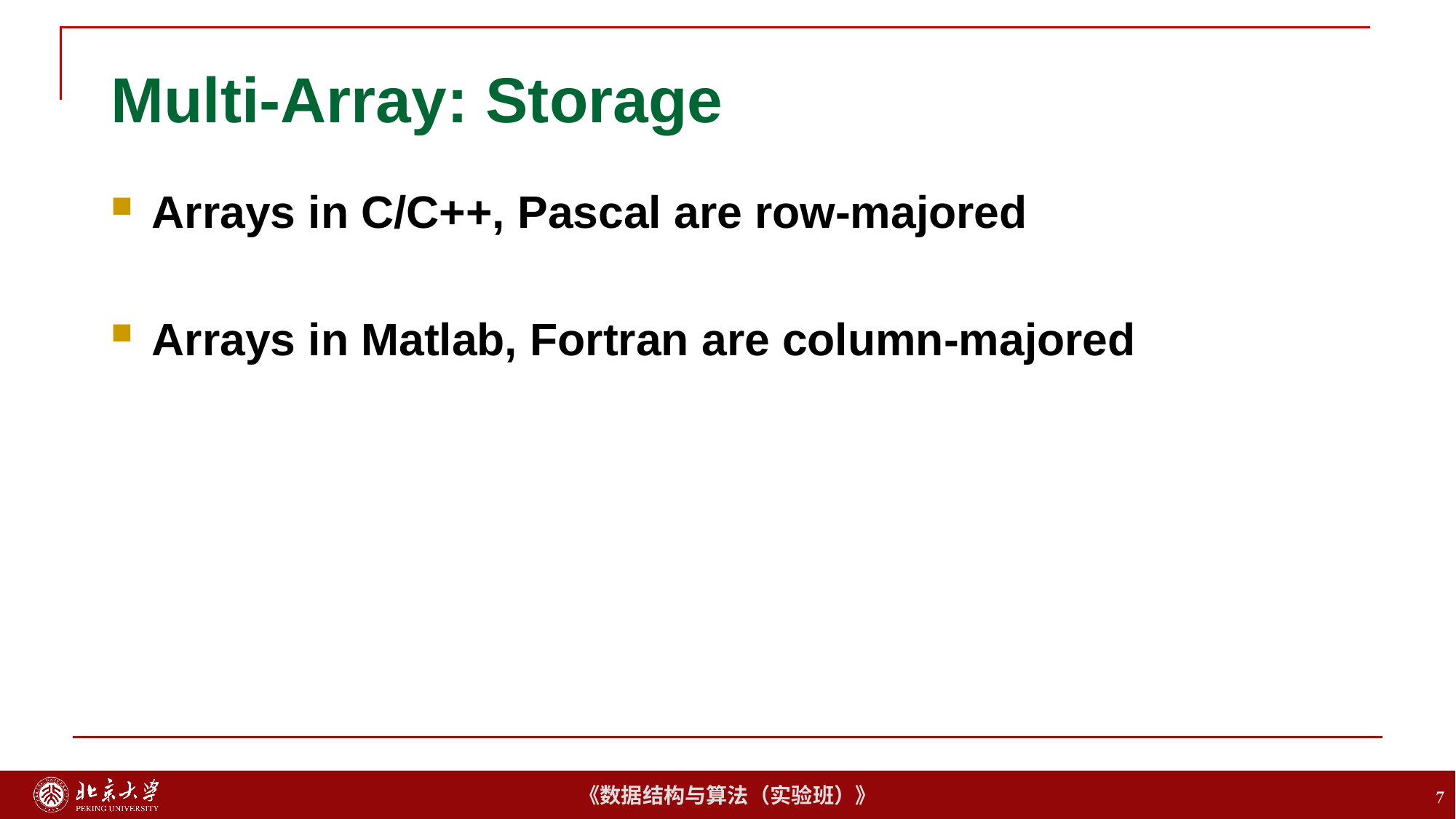

# Multi-Array: Storage
Arrays in C/C++, Pascal are row-majored

Arrays in Matlab, Fortran are column-majored
7